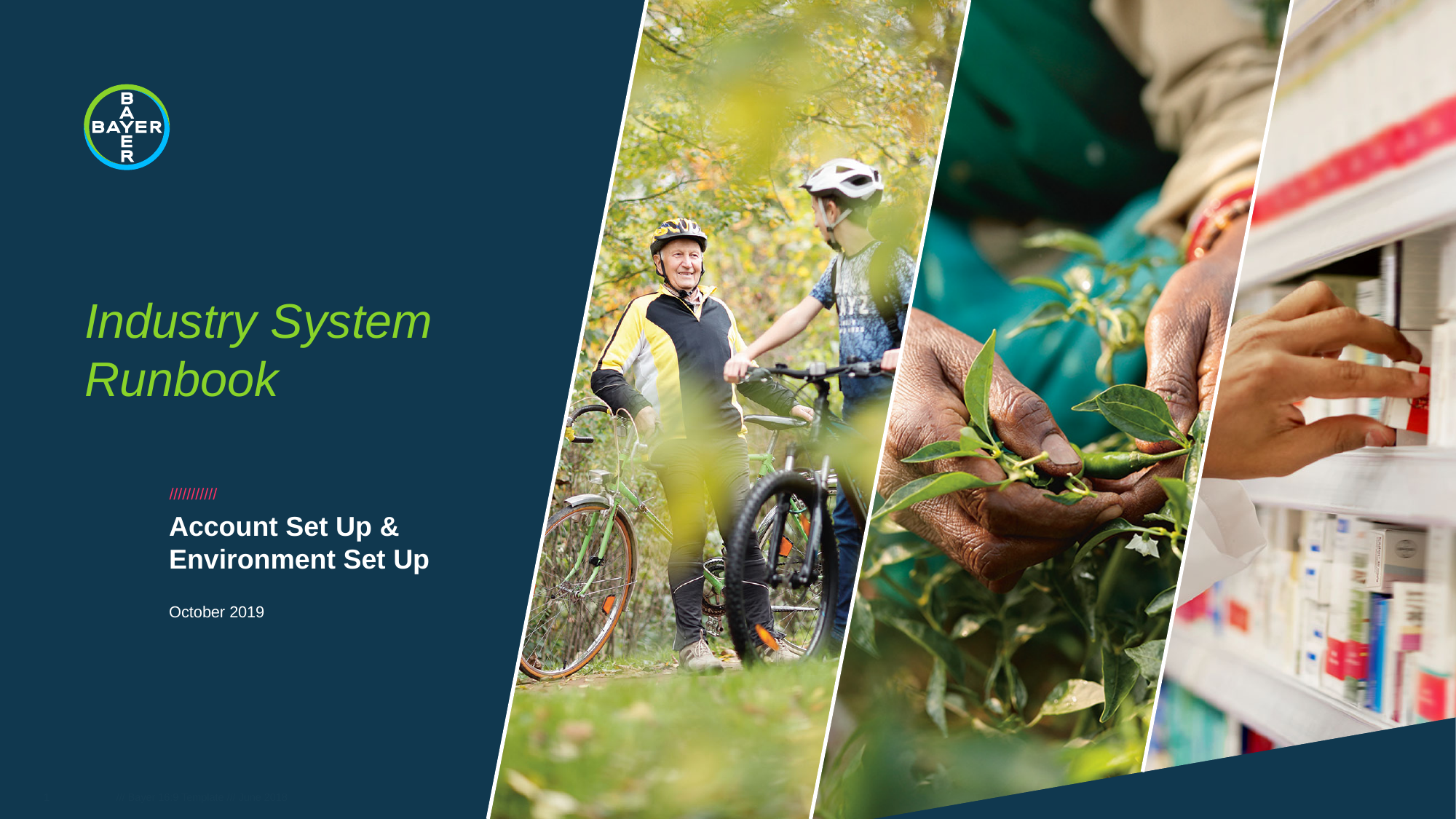

# Industry System Runbook
Account Set Up & Environment Set Up
October 2019
1
/// Bayer 16:9 Template /// June 2018